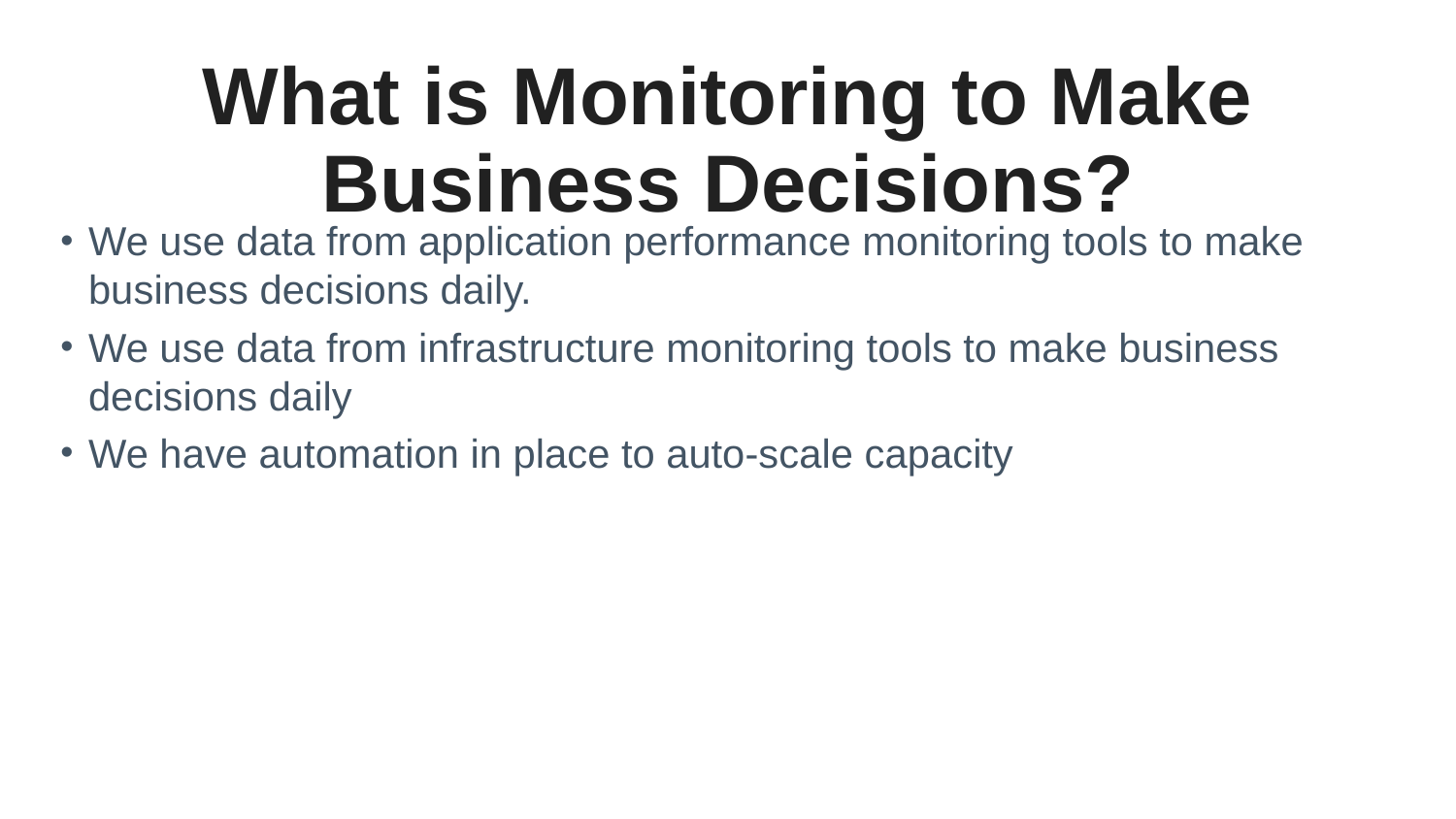

# What is Monitoring to Make Business Decisions?
We use data from application performance monitoring tools to make business decisions daily.
We use data from infrastructure monitoring tools to make business decisions daily
We have automation in place to auto-scale capacity